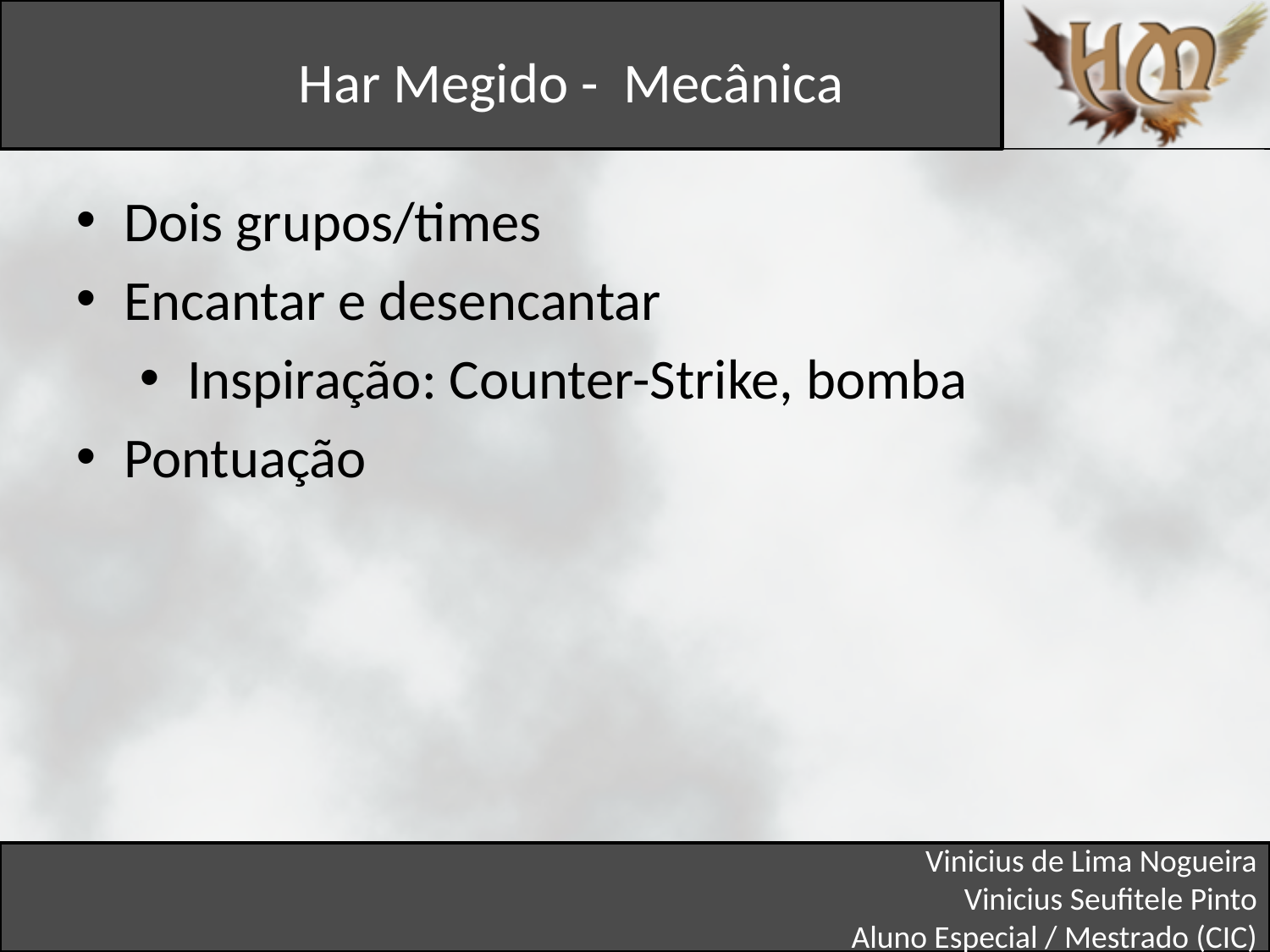

Har Megido -  Mecânica
Dois grupos/times
Encantar e desencantar
Inspiração: Counter-Strike, bomba
Pontuação